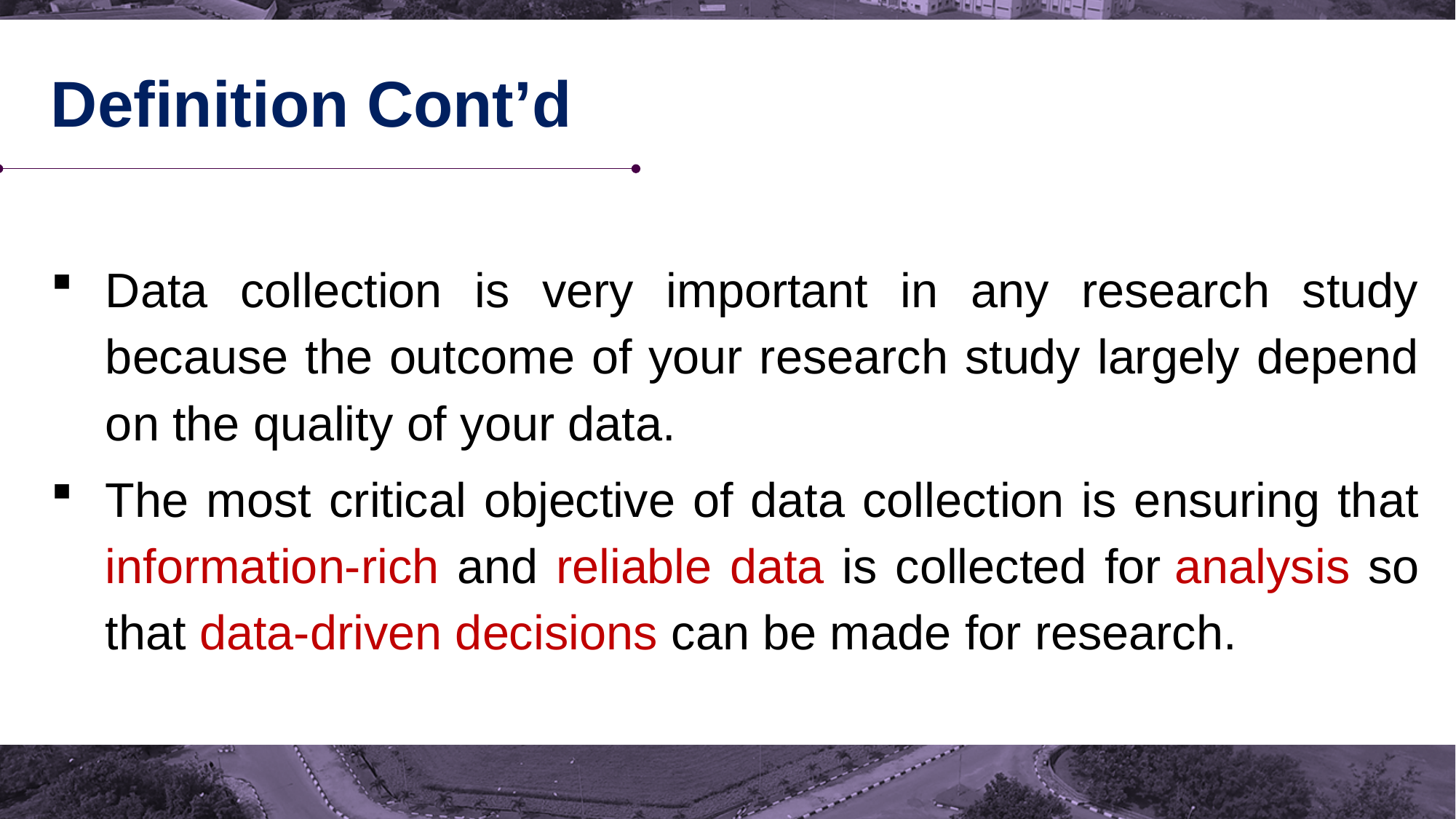

# Definition Cont’d
Data collection is very important in any research study because the outcome of your research study largely depend on the quality of your data.
The most critical objective of data collection is ensuring that information-rich and reliable data is collected for analysis so that data-driven decisions can be made for research.